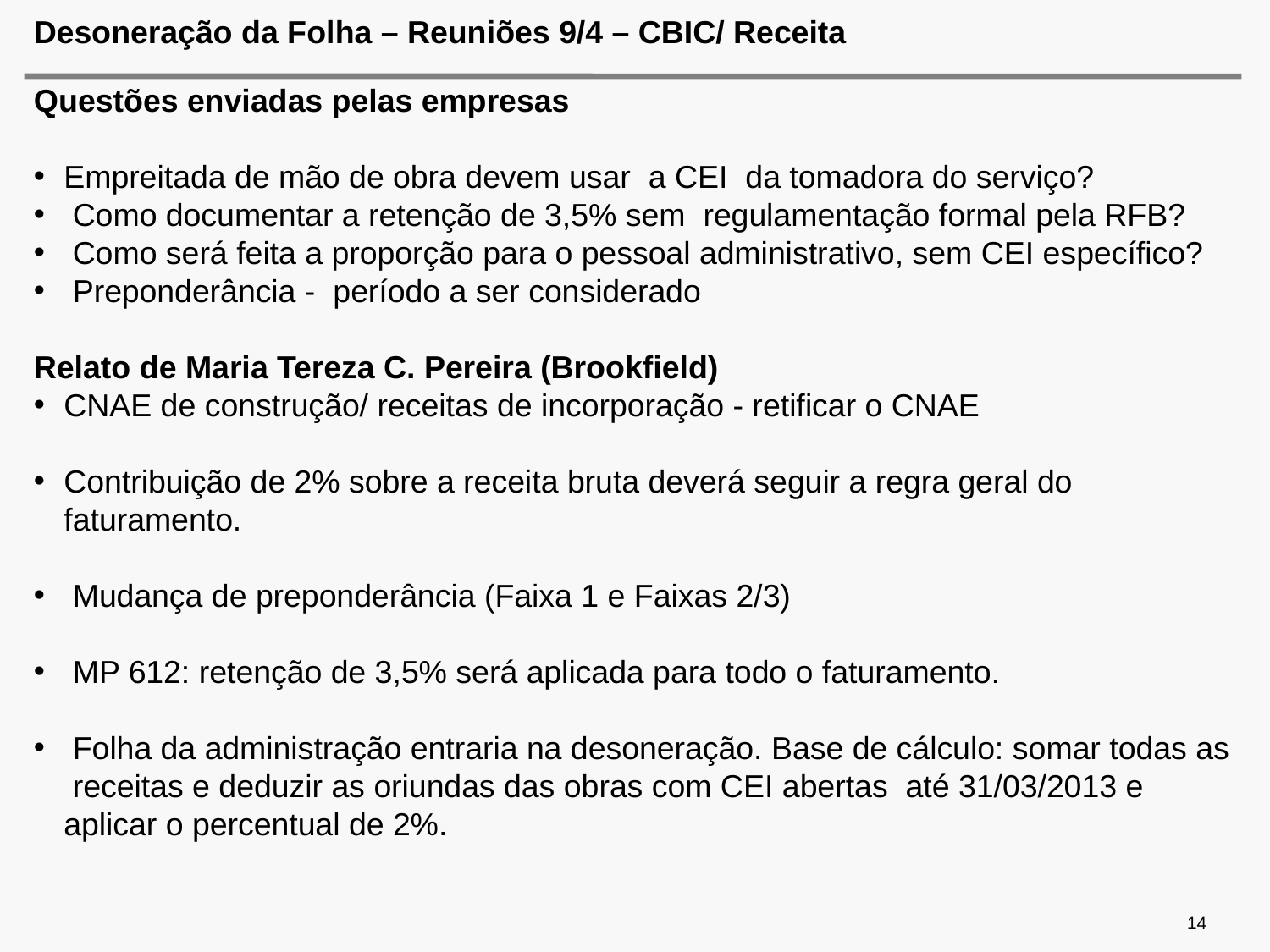

# Desoneração da Folha – Reuniões 9/4 – CBIC/ Receita

Questões enviadas pelas empresas

Empreitada de mão de obra devem usar  a CEI  da tomadora do serviço?
 Como documentar a retenção de 3,5% sem  regulamentação formal pela RFB?
 Como será feita a proporção para o pessoal administrativo, sem CEI específico?
 Preponderância -  período a ser considerado

Relato de Maria Tereza C. Pereira (Brookfield)
CNAE de construção/ receitas de incorporação - retificar o CNAE

Contribuição de 2% sobre a receita bruta deverá seguir a regra geral do faturamento.

 Mudança de preponderância (Faixa 1 e Faixas 2/3)

 MP 612: retenção de 3,5% será aplicada para todo o faturamento.

 Folha da administração entraria na desoneração. Base de cálculo: somar todas as  receitas e deduzir as oriundas das obras com CEI abertas  até 31/03/2013 e aplicar o percentual de 2%.

14